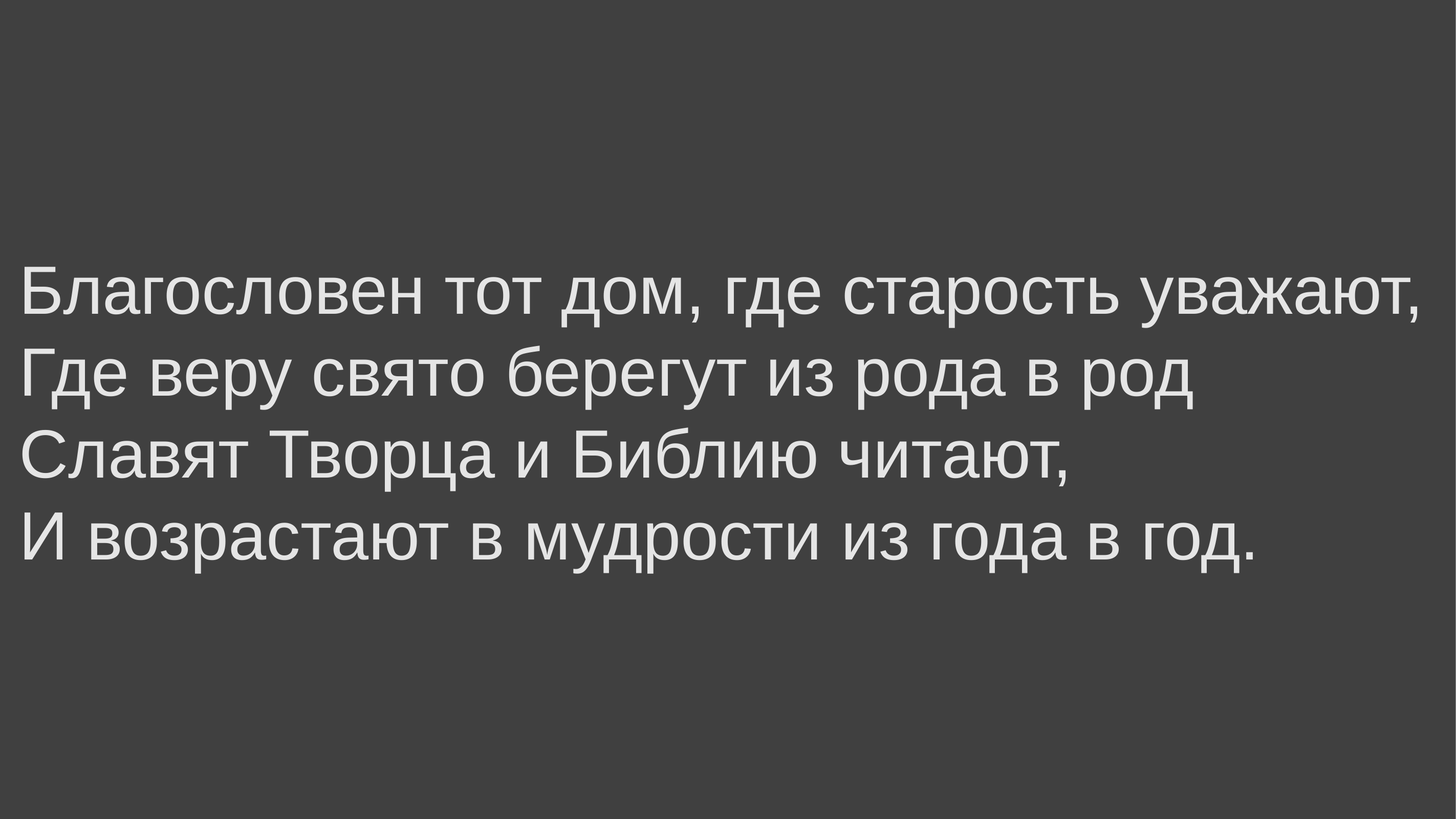

Благословен тот дом, где старость уважают,
 Где веру свято берегут из рода в род
 Славят Творца и Библию читают,
 И возрастают в мудрости из года в год.